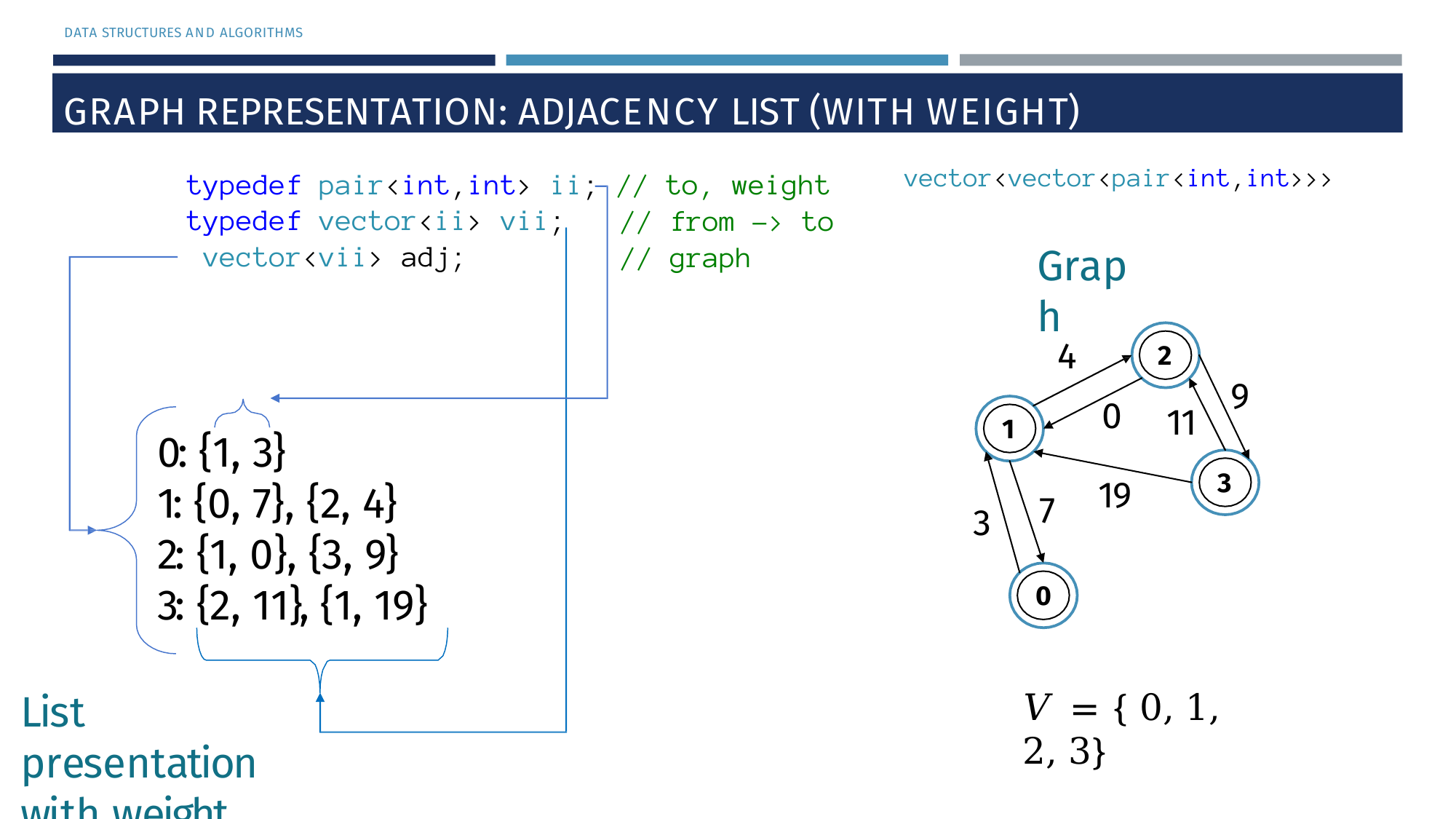

DATA STRUCTURES AND ALGORITHMS
GRAPH REPRESENTATION: ADJACENCY LIST (WITH WEIGHT)
vector<vector<pair<int,int>>>
typedef pair<int,int> ii; // to, weight

typedef vector<ii> vii;  vector<vii> adj;
// from -> to
// graph
Graph

4
2

9

0

11

1
0: {1, 3}
1: {0, 7}, {2, 4}
2: {1, 0}, {3, 9}
3: {2, 11}, {1, 19}

3
19
7
3
0
𝑉 = { 0, 1, 2, 3}
List presentation  with weight